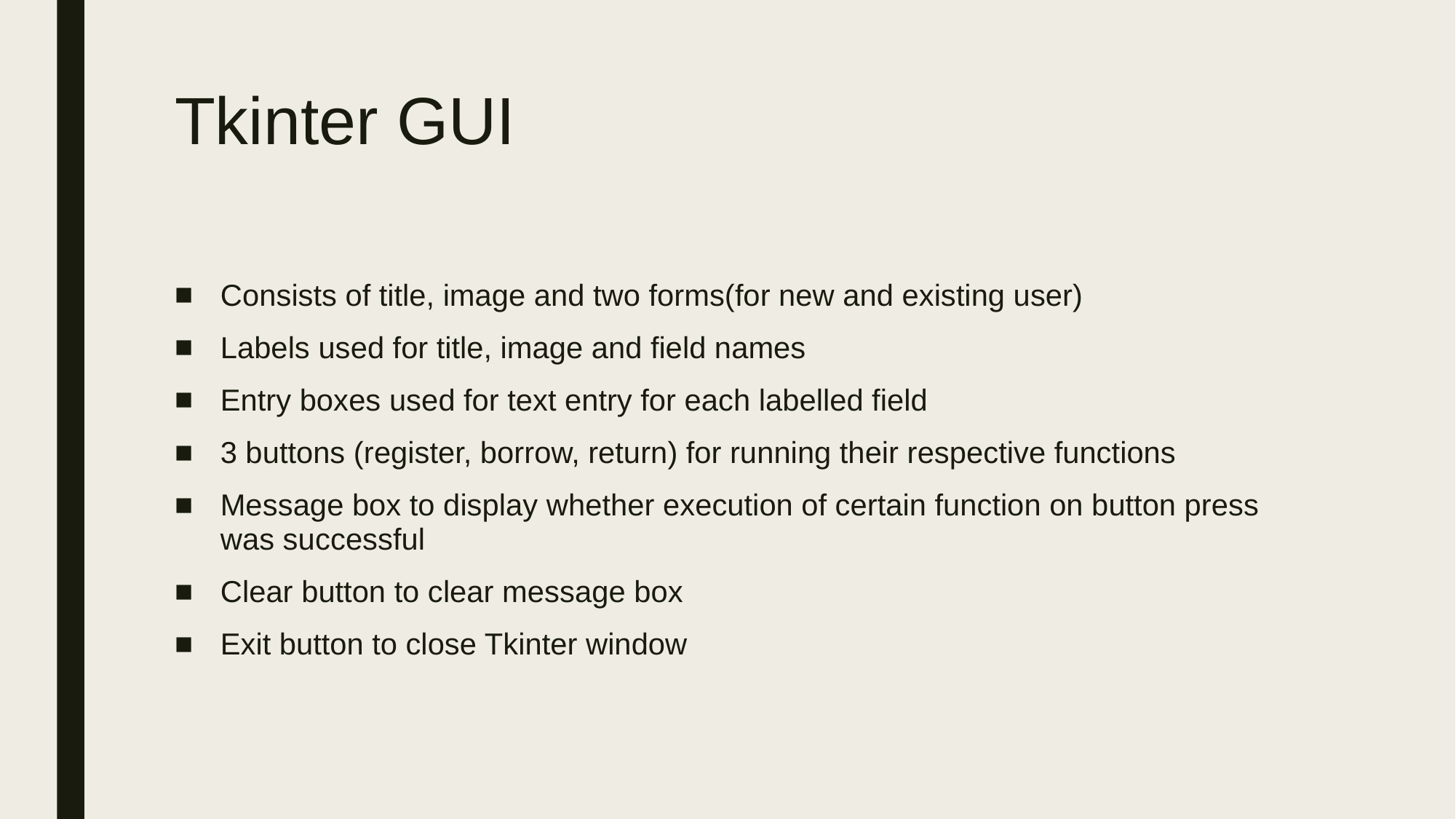

# Tkinter GUI
Consists of title, image and two forms(for new and existing user)
Labels used for title, image and field names
Entry boxes used for text entry for each labelled field
3 buttons (register, borrow, return) for running their respective functions
Message box to display whether execution of certain function on button press was successful
Clear button to clear message box
Exit button to close Tkinter window